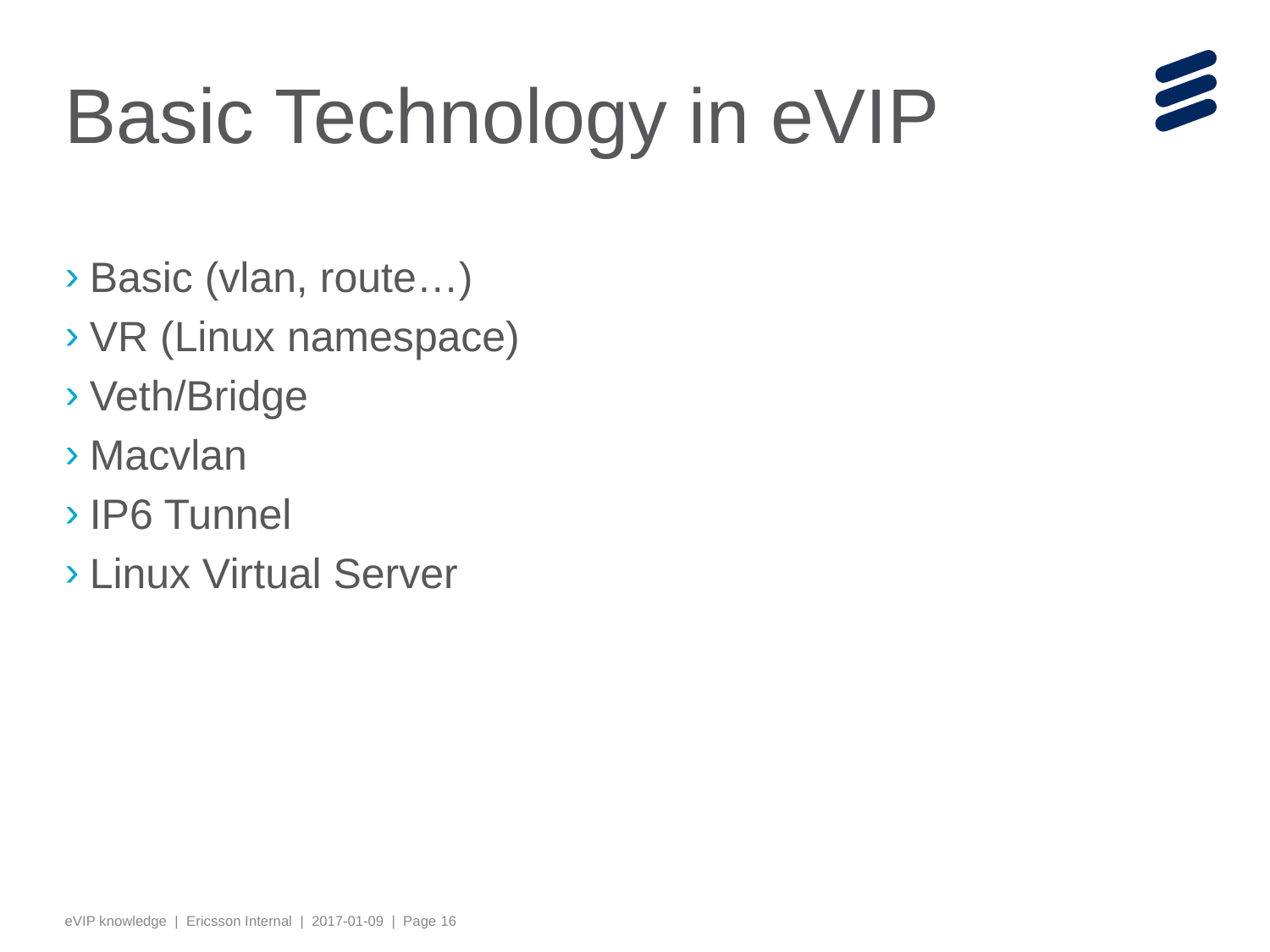

# Basic Technology in eVIP
Basic (vlan, route…)
VR (Linux namespace)
Veth/Bridge
Macvlan
IP6 Tunnel
Linux Virtual Server